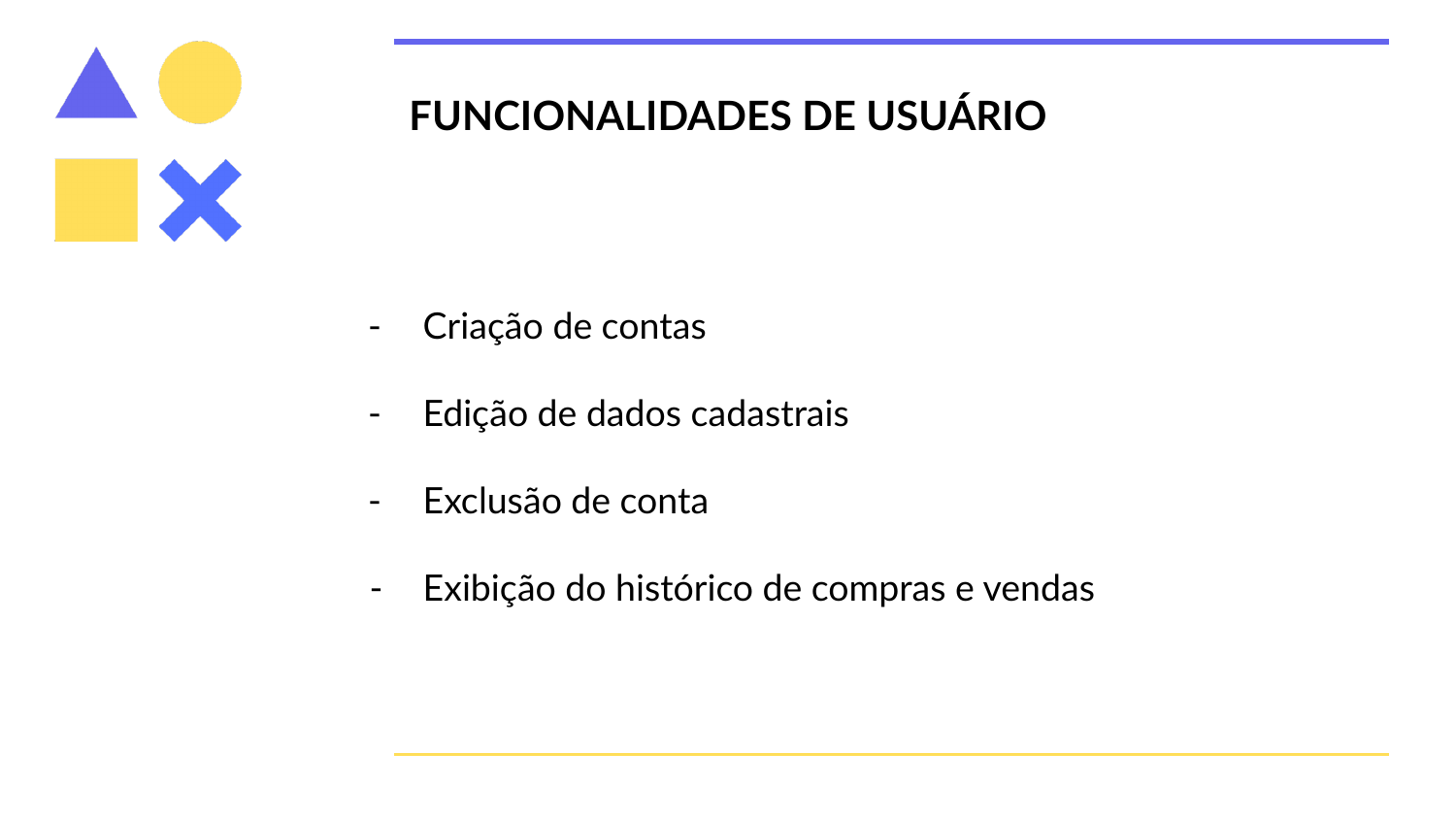

FUNCIONALIDADES DE USUÁRIO
Criação de contas
Edição de dados cadastrais
Exclusão de conta
Exibição do histórico de compras e vendas